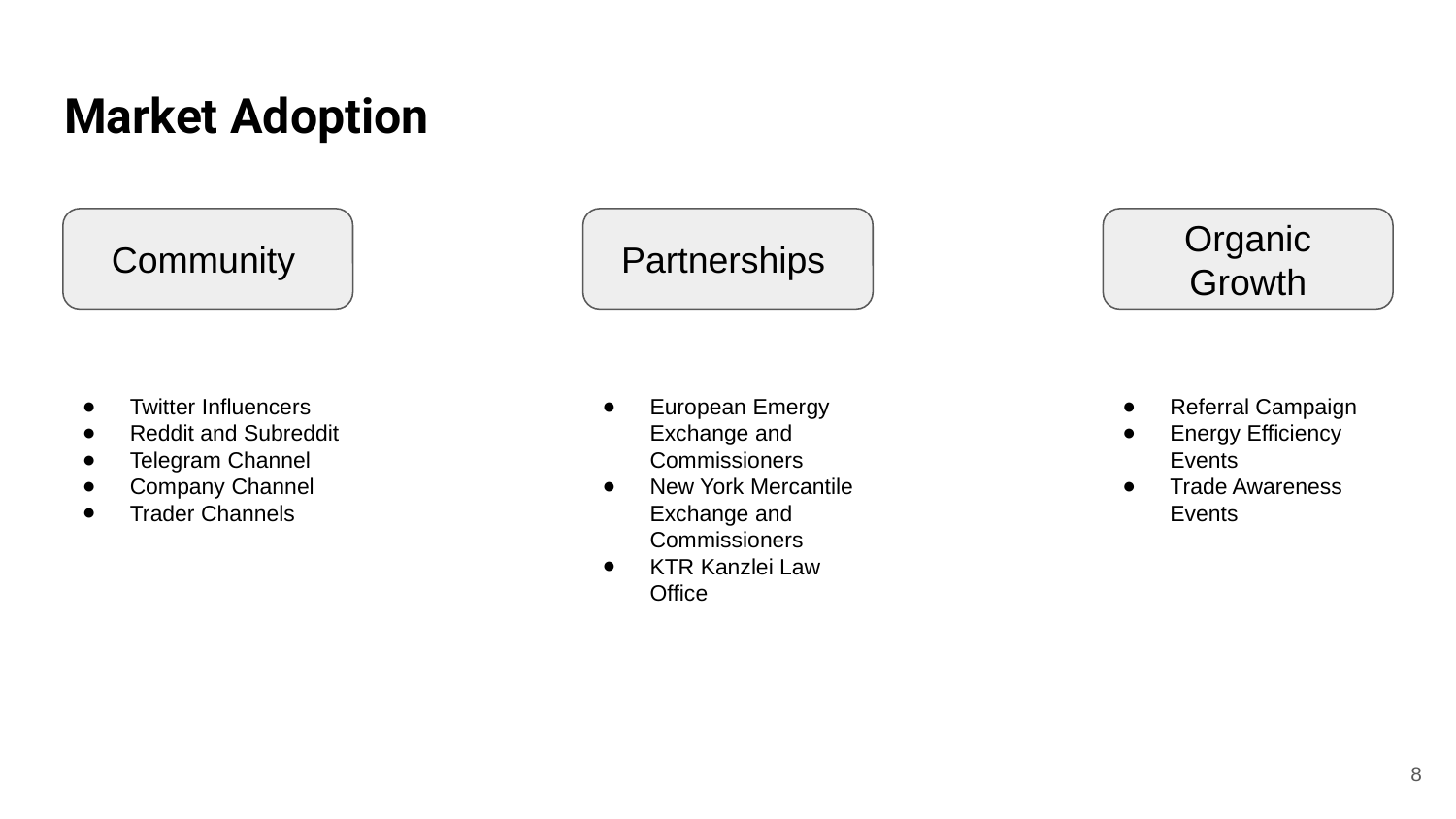

# Market Adoption
Community
Partnerships
Organic Growth
Twitter Influencers
Reddit and Subreddit
Telegram Channel
Company Channel
Trader Channels

European Emergy Exchange and Commissioners
New York Mercantile Exchange and Commissioners
KTR Kanzlei Law Office

Referral Campaign
Energy Efficiency Events
Trade Awareness Events

8